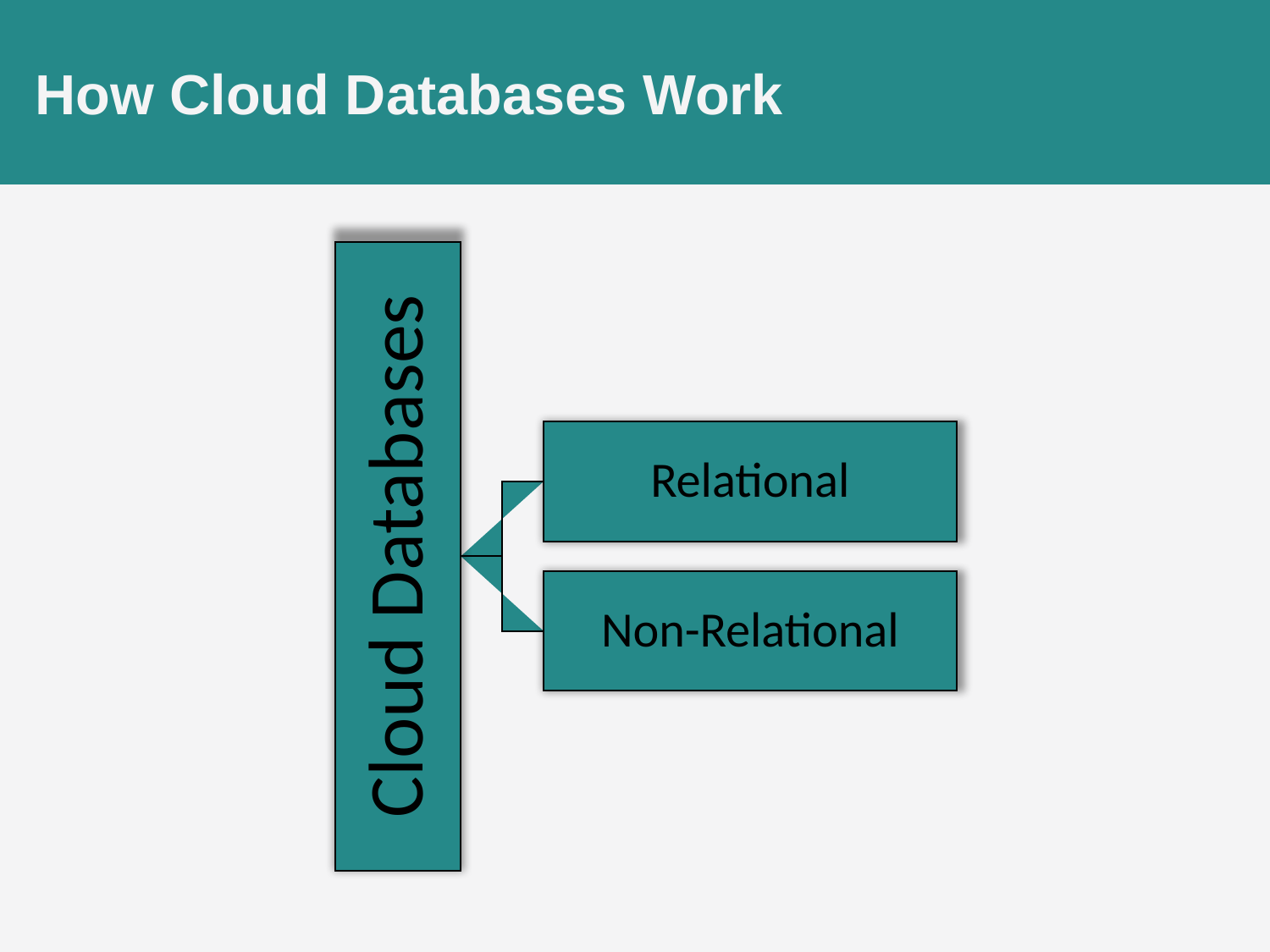

# How Cloud Databases Work
Relational

Cloud Databases

Non-Relational